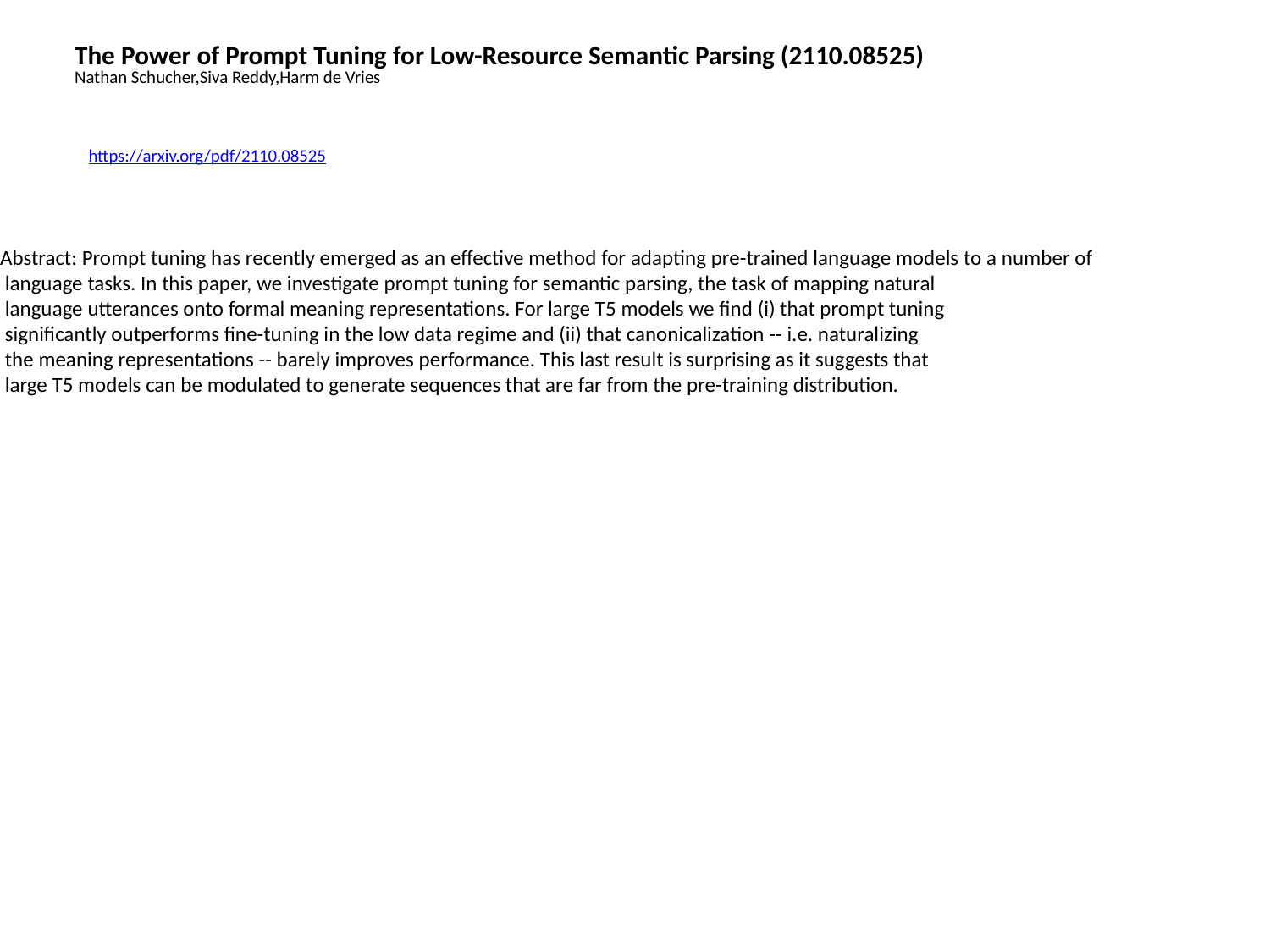

The Power of Prompt Tuning for Low-Resource Semantic Parsing (2110.08525)
Nathan Schucher,Siva Reddy,Harm de Vries

https://arxiv.org/pdf/2110.08525

Abstract: Prompt tuning has recently emerged as an effective method for adapting pre-trained language models to a number of
 language tasks. In this paper, we investigate prompt tuning for semantic parsing, the task of mapping natural
 language utterances onto formal meaning representations. For large T5 models we find (i) that prompt tuning
 significantly outperforms fine-tuning in the low data regime and (ii) that canonicalization -- i.e. naturalizing
 the meaning representations -- barely improves performance. This last result is surprising as it suggests that
 large T5 models can be modulated to generate sequences that are far from the pre-training distribution.